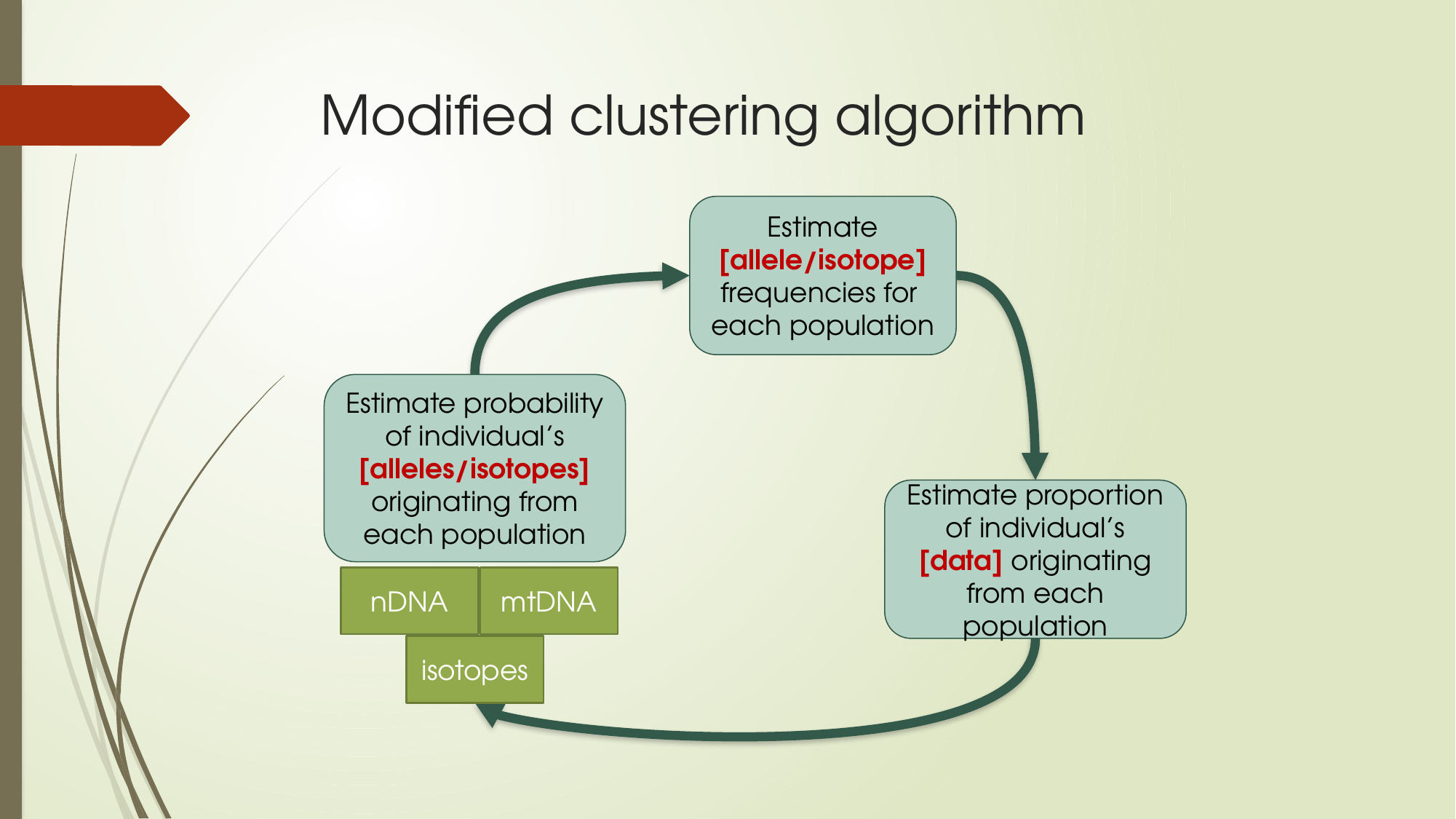

# Modified clustering algorithm
Estimate [allele/isotope]
frequencies for
each population
Estimate probability of individual’s [alleles/isotopes] originating from each population
Estimate proportion of individual’s [data] originating from each population
nDNA
mtDNA
isotopes